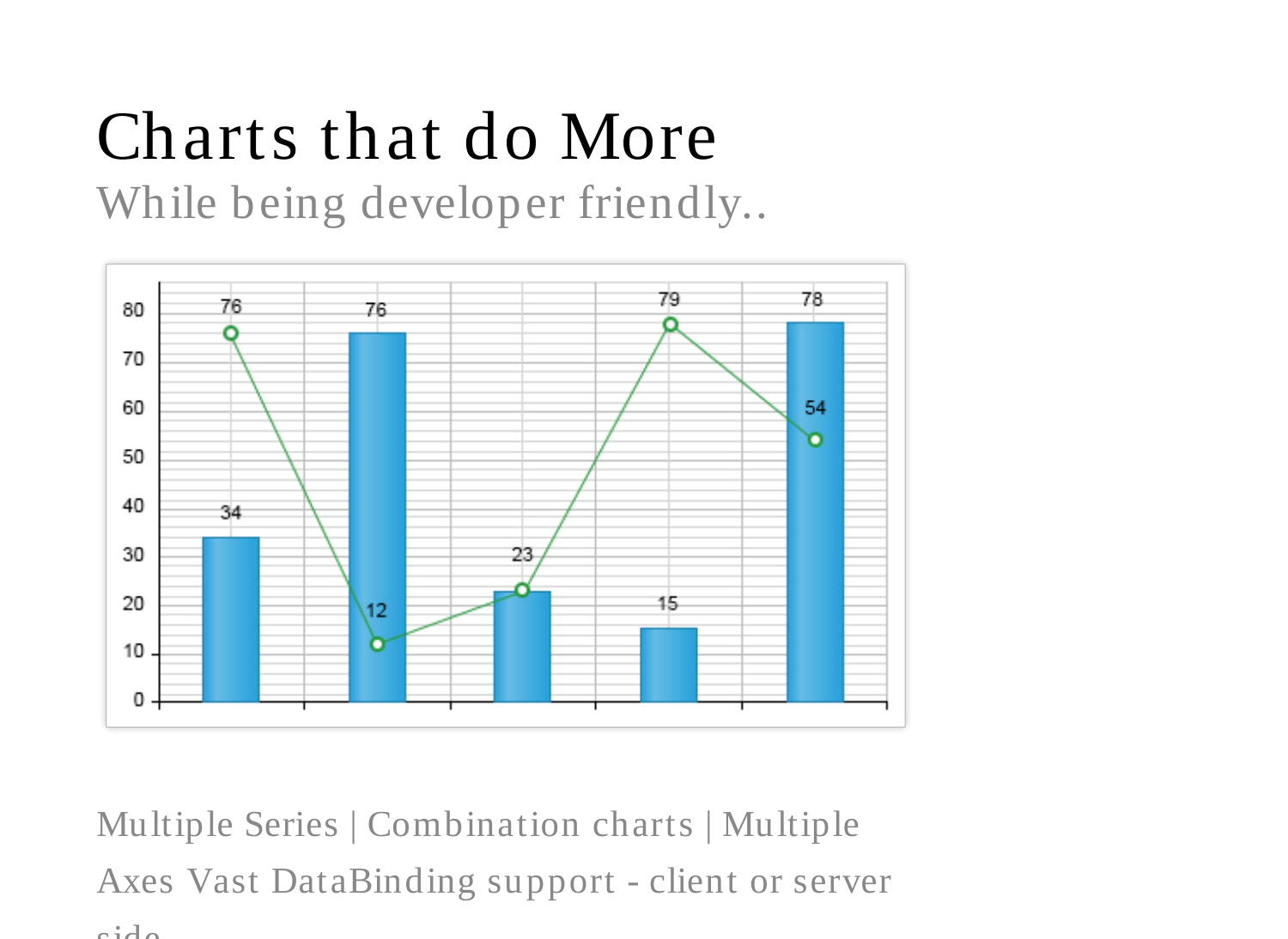

# Charts that do More
While being developer friendly..

Multiple Series | Combination charts | Multiple Axes Vast DataBinding support - client or server side